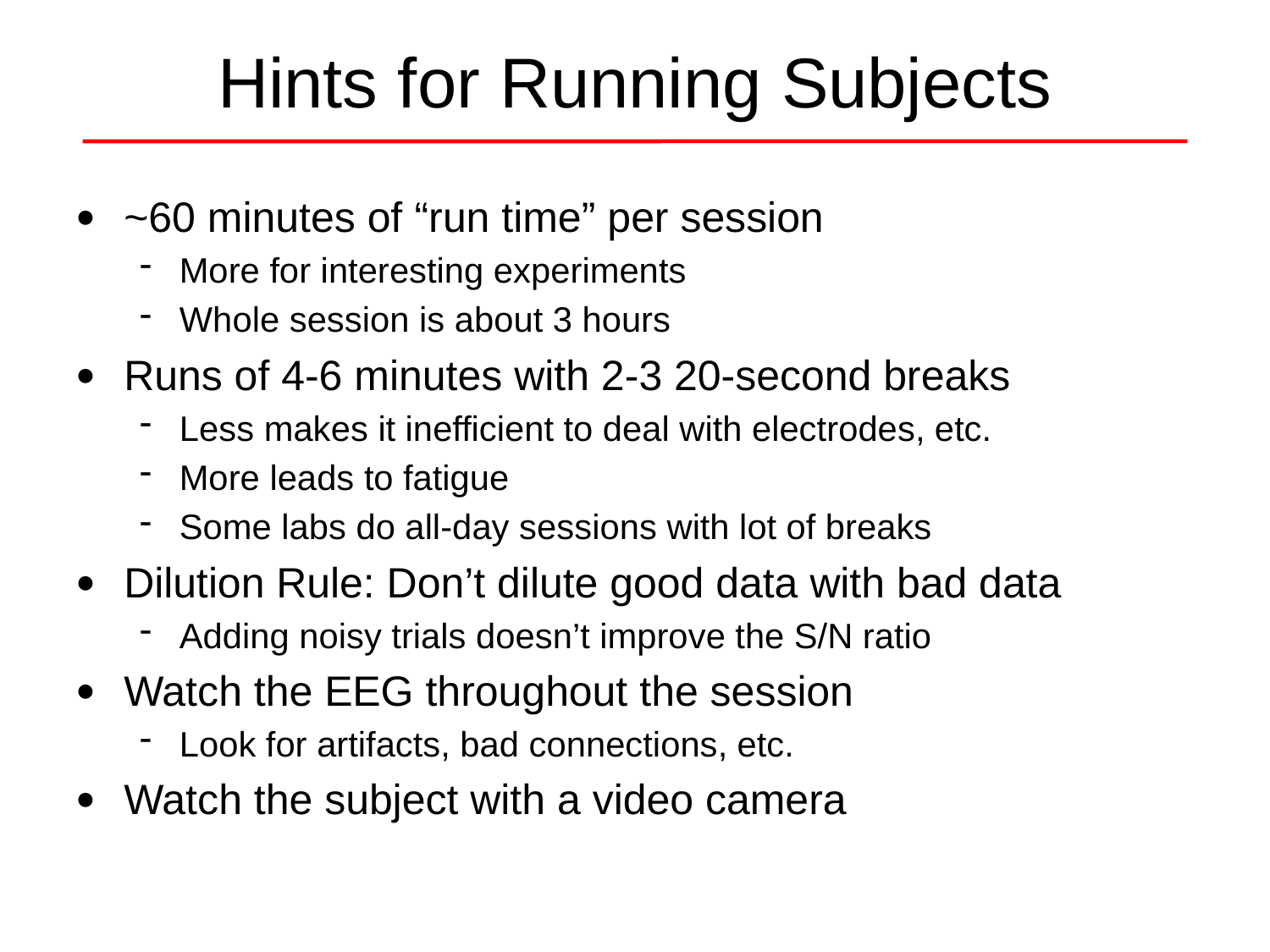

# Hints for Running Subjects

~60 minutes of “run time” per session
More for interesting experiments
Whole session is about 3 hours
Runs of 4-6 minutes with 2-3 20-second breaks
Less makes it inefficient to deal with electrodes, etc.
More leads to fatigue
Some labs do all-day sessions with lot of breaks
Dilution Rule: Don’t dilute good data with bad data
Adding noisy trials doesn’t improve the S/N ratio
Watch the EEG throughout the session
Look for artifacts, bad connections, etc.
Watch the subject with a video camera